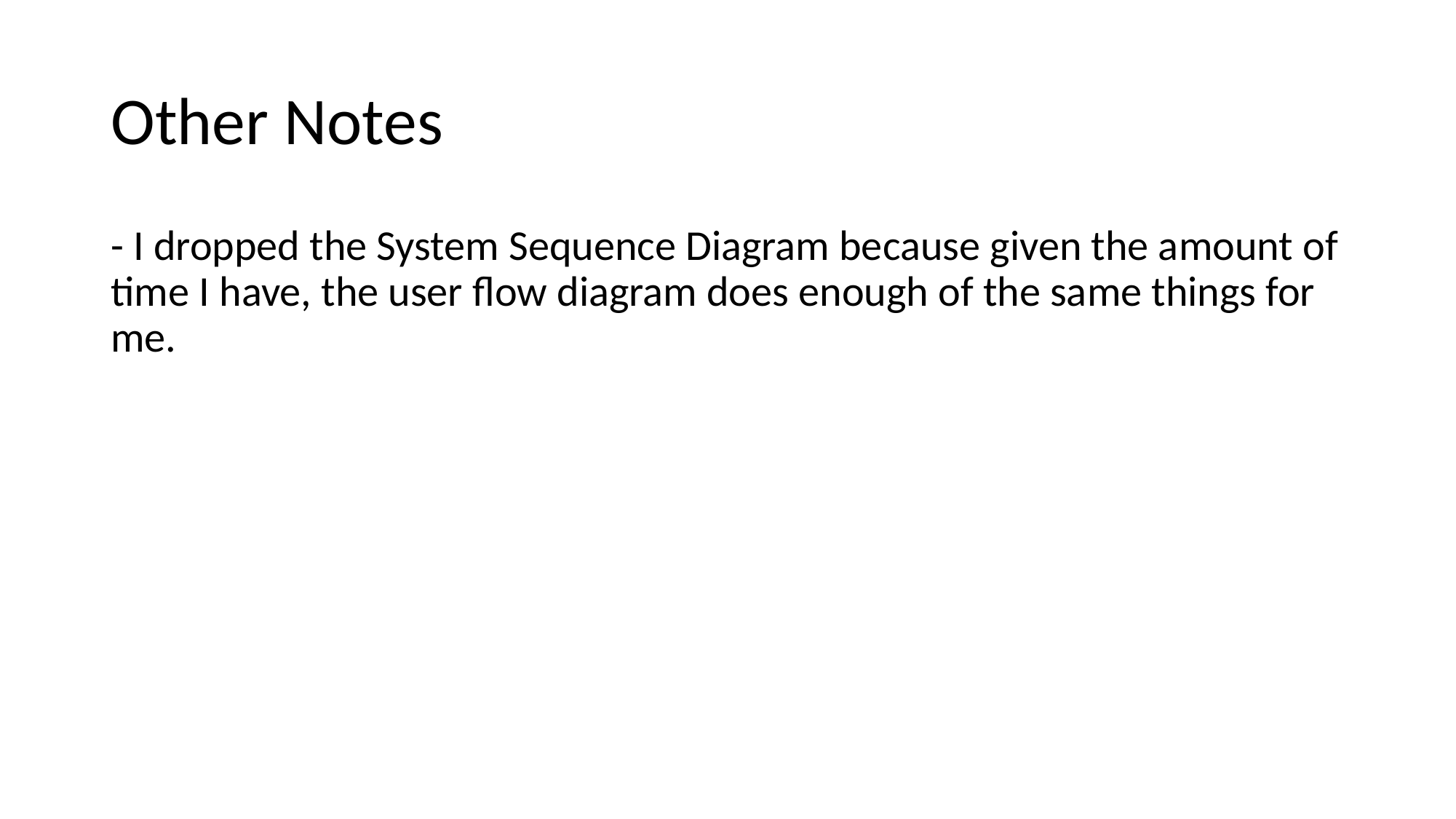

# Other Notes
- I dropped the System Sequence Diagram because given the amount of time I have, the user flow diagram does enough of the same things for me.